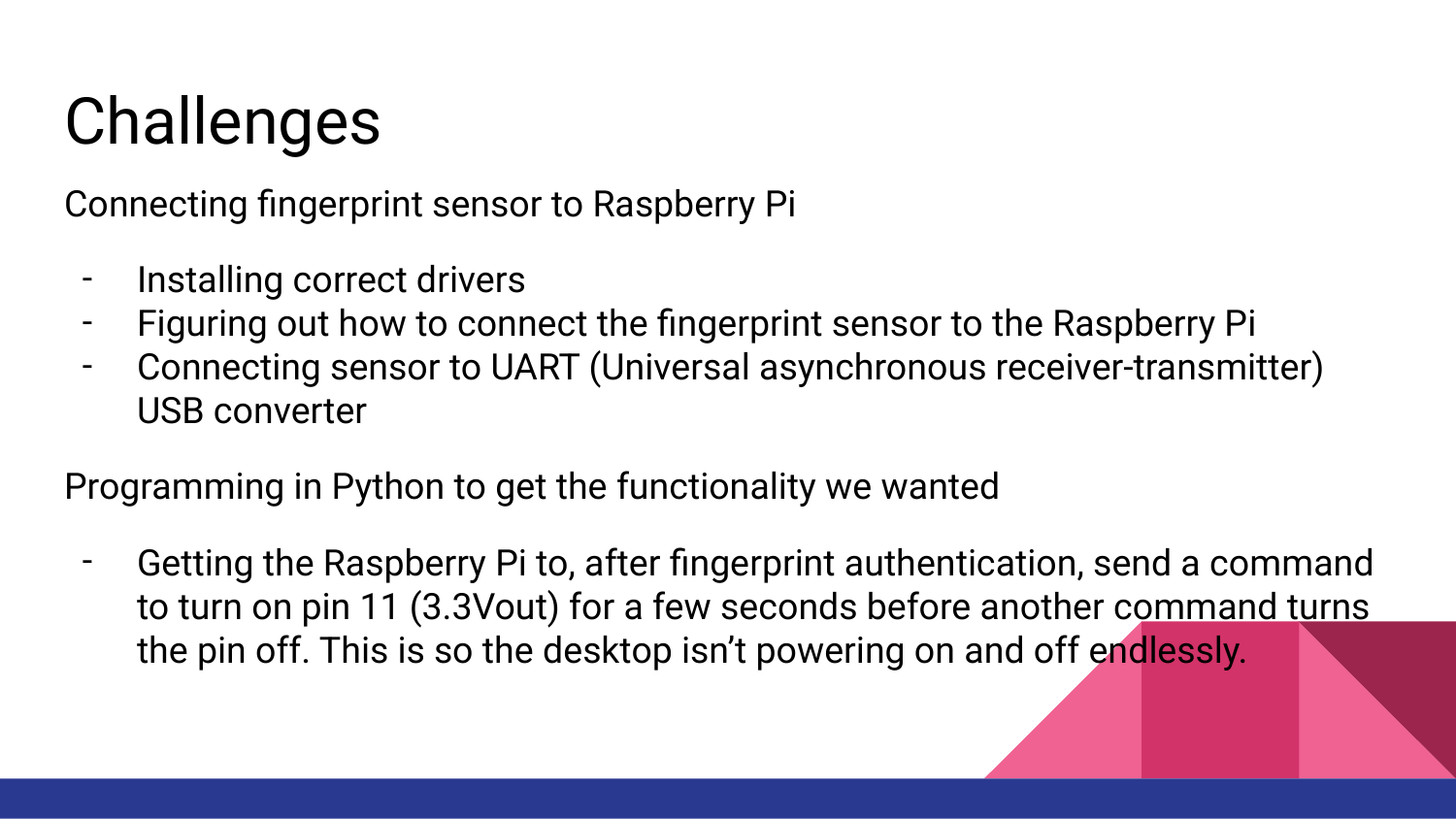

# Challenges
Connecting fingerprint sensor to Raspberry Pi
Installing correct drivers
Figuring out how to connect the fingerprint sensor to the Raspberry Pi
Connecting sensor to UART (Universal asynchronous receiver-transmitter) USB converter
Programming in Python to get the functionality we wanted
Getting the Raspberry Pi to, after fingerprint authentication, send a command to turn on pin 11 (3.3Vout) for a few seconds before another command turns the pin off. This is so the desktop isn’t powering on and off endlessly.